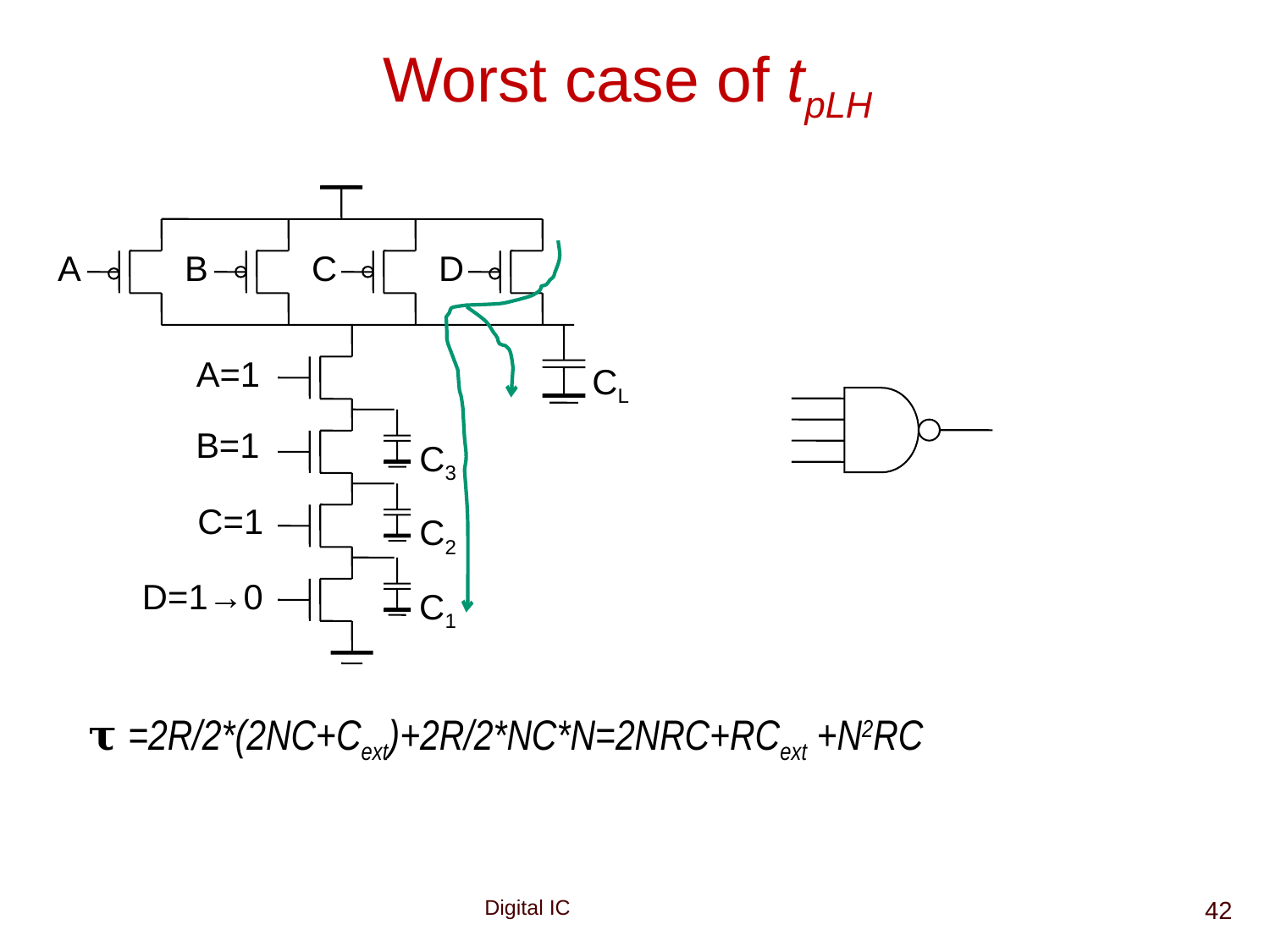

# Worst case of tpLH

A

B

C

D

CL

A=1

C3

B=1

C2

C=1

C1

D=1→0

𝛕 =2R/2*(2NC+Cext)+2R/2*NC*N=2NRC+RCext +N2RC
42